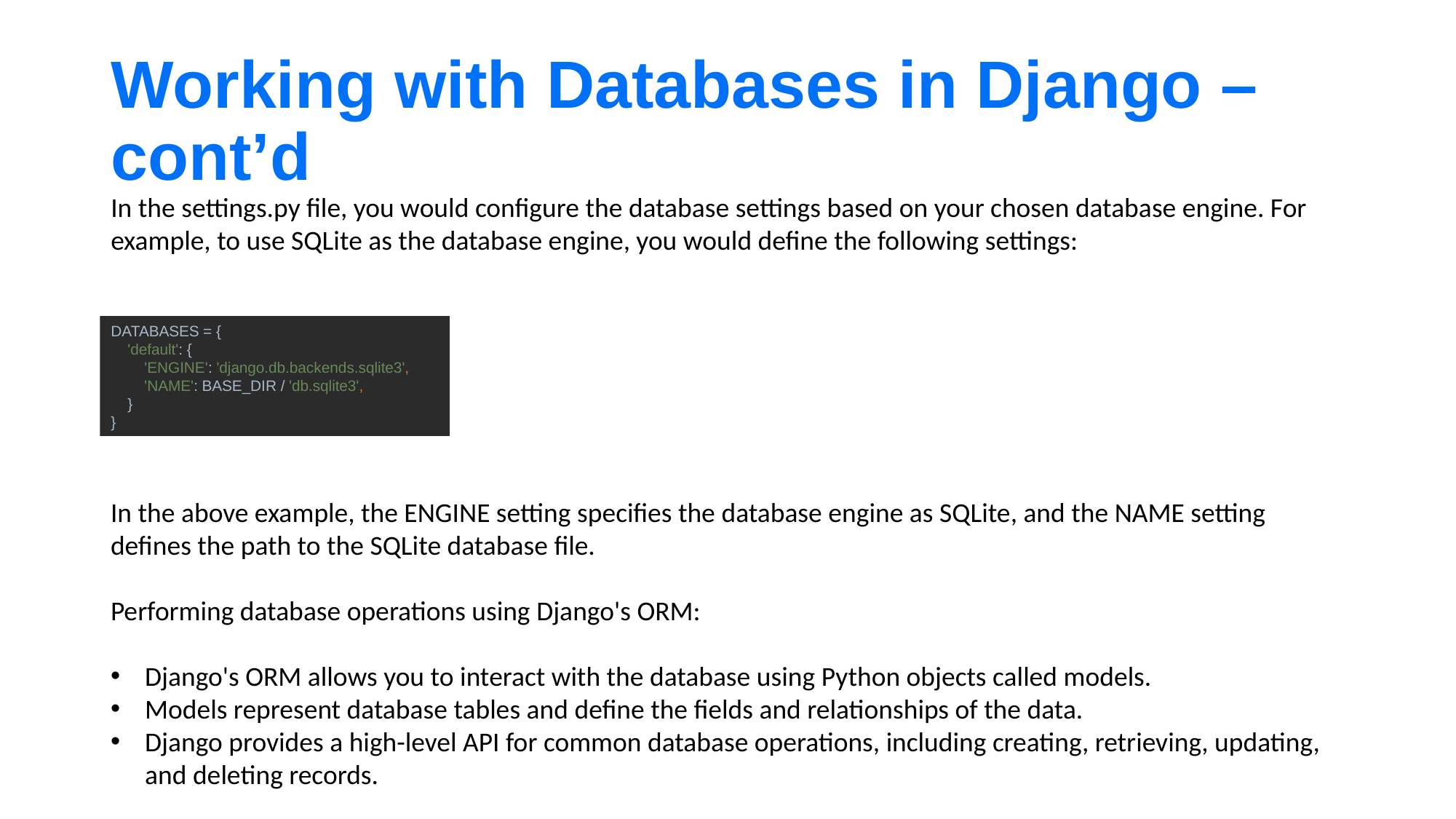

# Working with Databases in Django – cont’d
In the settings.py file, you would configure the database settings based on your chosen database engine. For example, to use SQLite as the database engine, you would define the following settings:
DATABASES = {
    'default': {
        'ENGINE': 'django.db.backends.sqlite3',
        'NAME': BASE_DIR / 'db.sqlite3',
    }
}
In the above example, the ENGINE setting specifies the database engine as SQLite, and the NAME setting defines the path to the SQLite database file.

Performing database operations using Django's ORM:

Django's ORM allows you to interact with the database using Python objects called models.
Models represent database tables and define the fields and relationships of the data.
Django provides a high-level API for common database operations, including creating, retrieving, updating, and deleting records.